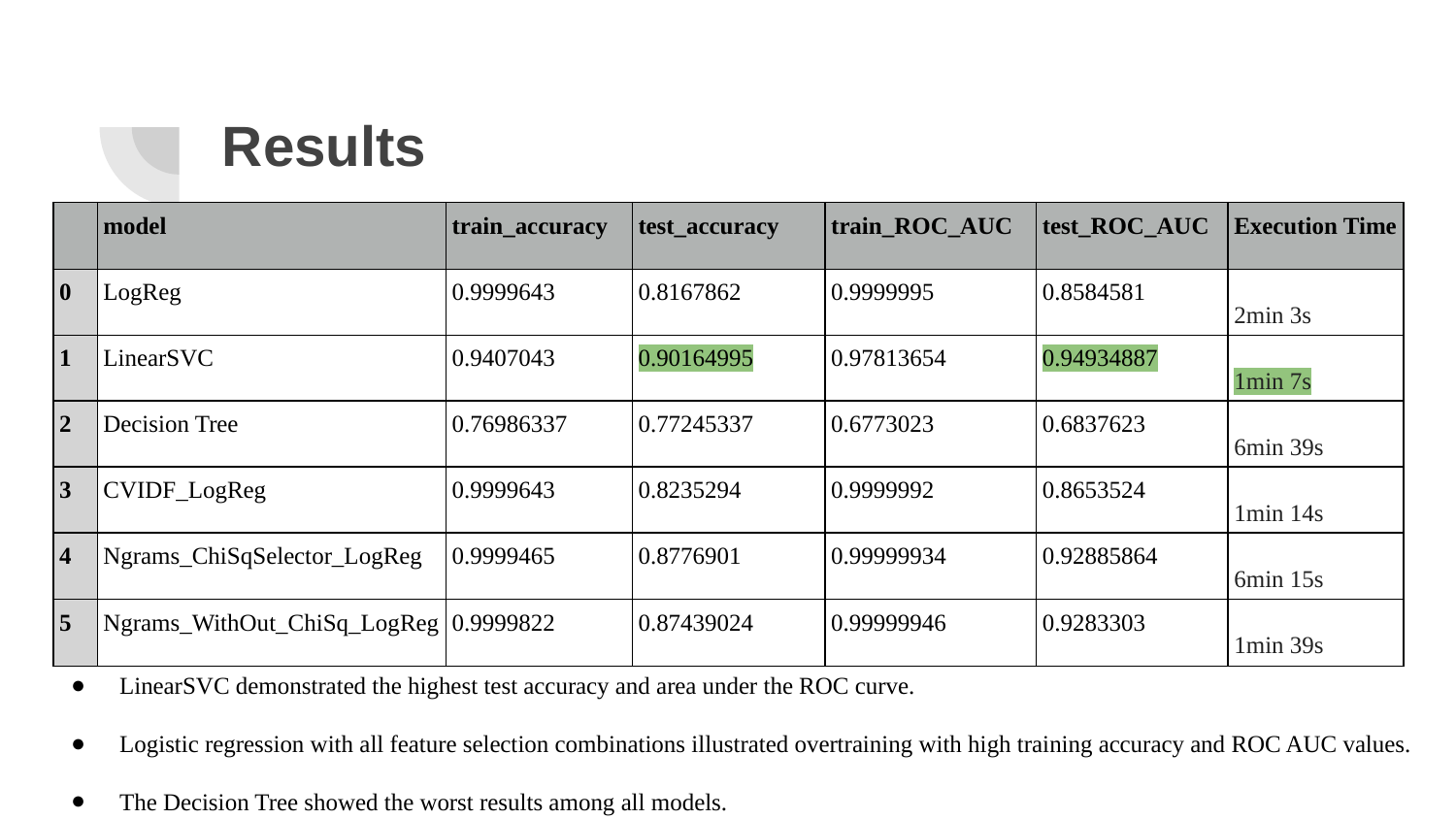

# Results
|  | model | train\_accuracy | test\_accuracy | train\_ROC\_AUC | test\_ROC\_AUC | Execution Time |
| --- | --- | --- | --- | --- | --- | --- |
| 0 | LogReg | 0.9999643 | 0.8167862 | 0.9999995 | 0.8584581 | 2min 3s |
| 1 | LinearSVC | 0.9407043 | 0.90164995 | 0.97813654 | 0.94934887 | 1min 7s |
| 2 | Decision Tree | 0.76986337 | 0.77245337 | 0.6773023 | 0.6837623 | 6min 39s |
| 3 | CVIDF\_LogReg | 0.9999643 | 0.8235294 | 0.9999992 | 0.8653524 | 1min 14s |
| 4 | Ngrams\_ChiSqSelector\_LogReg | 0.9999465 | 0.8776901 | 0.99999934 | 0.92885864 | 6min 15s |
| 5 | Ngrams\_WithOut\_ChiSq\_LogReg | 0.9999822 | 0.87439024 | 0.99999946 | 0.9283303 | 1min 39s |
LinearSVC demonstrated the highest test accuracy and area under the ROC curve.
Logistic regression with all feature selection combinations illustrated overtraining with high training accuracy and ROC AUC values.
The Decision Tree showed the worst results among all models.